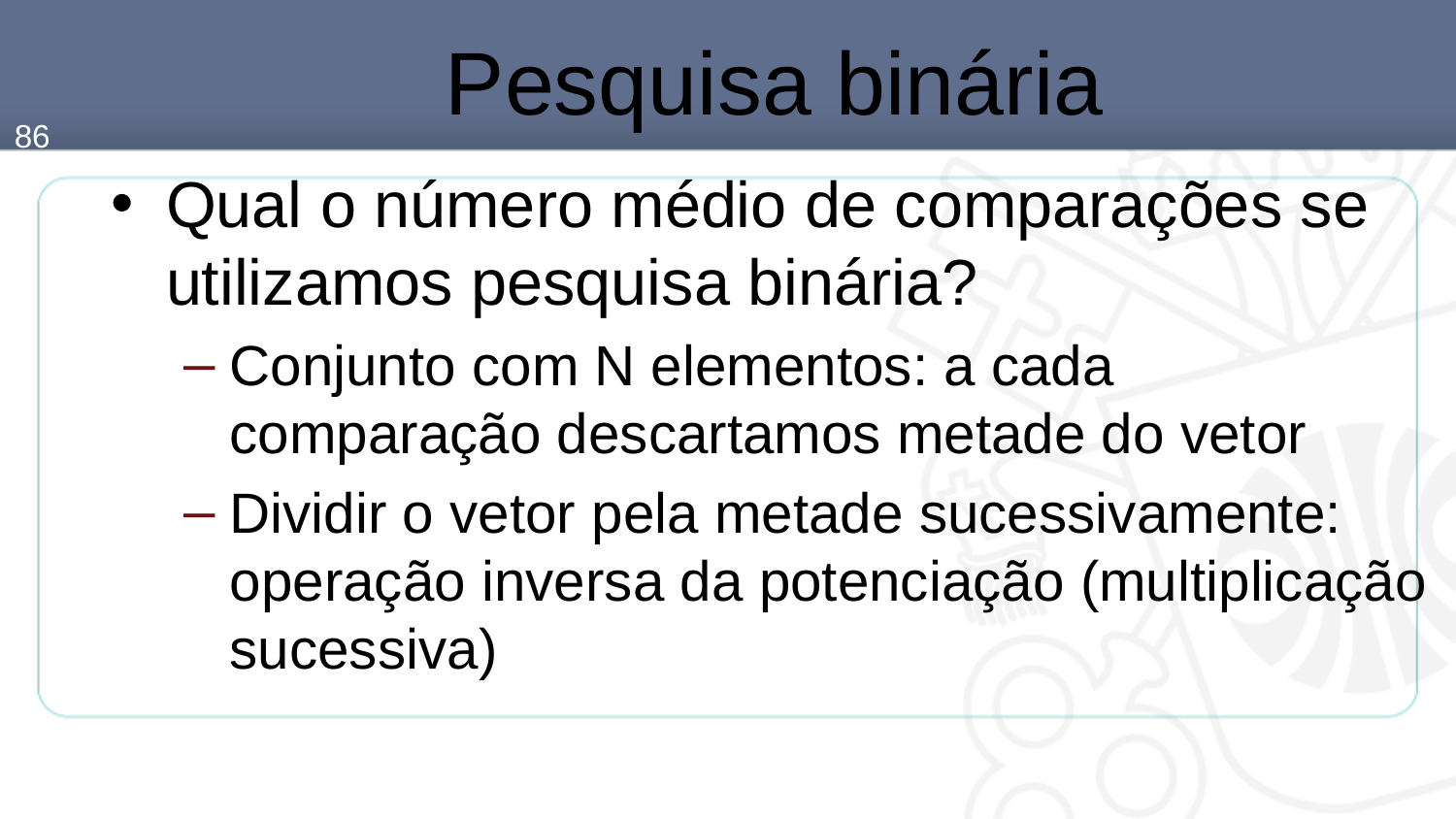

# Pesquisa binária
86
Qual o número médio de comparações se utilizamos pesquisa binária?
Conjunto com N elementos: a cada comparação descartamos metade do vetor
Dividir o vetor pela metade sucessivamente: operação inversa da potenciação (multiplicação sucessiva)